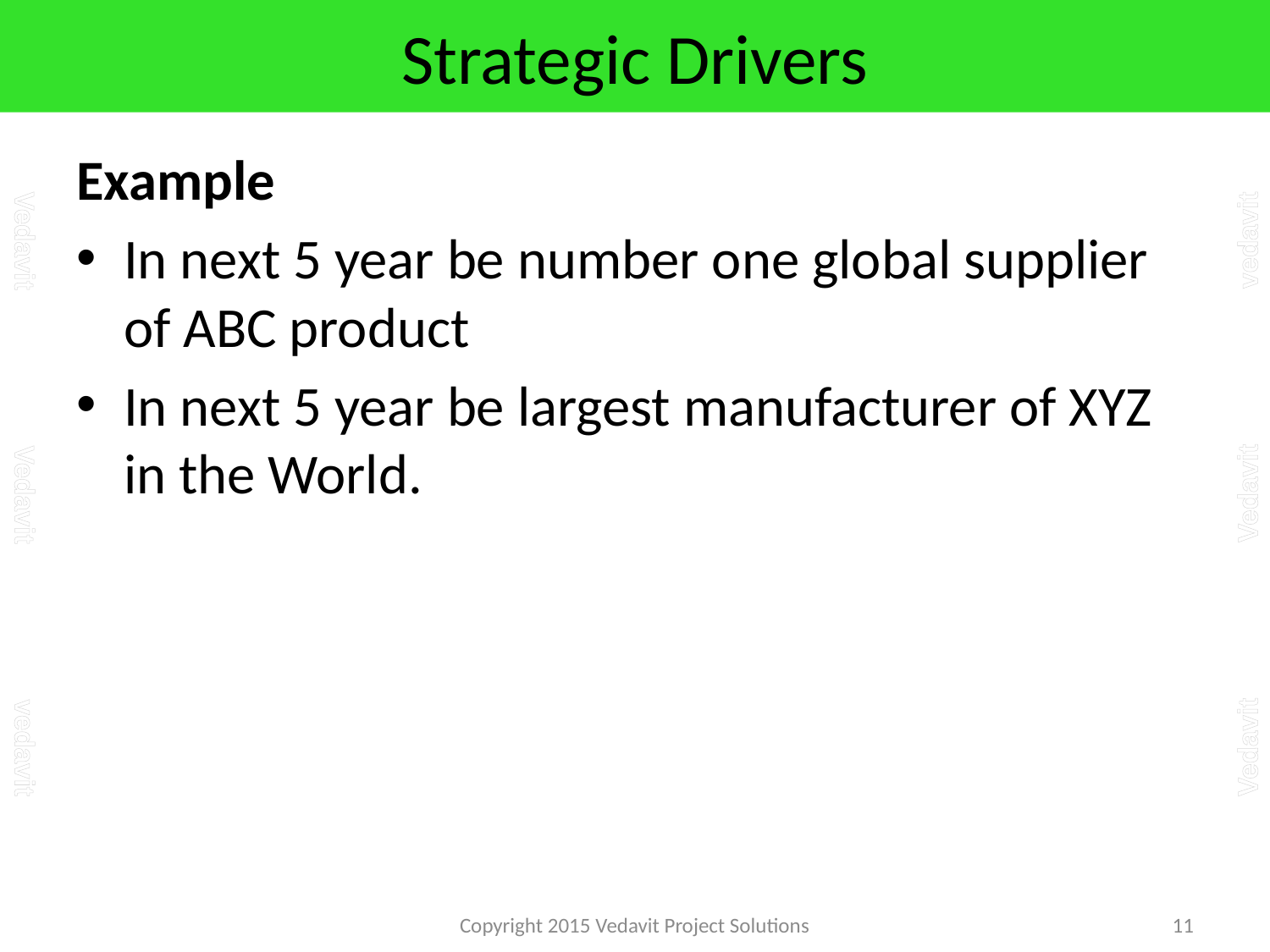

# Strategic Drivers
Example
In next 5 year be number one global supplier of ABC product
In next 5 year be largest manufacturer of XYZ in the World.

Copyright 2015 Vedavit Project Solutions
11